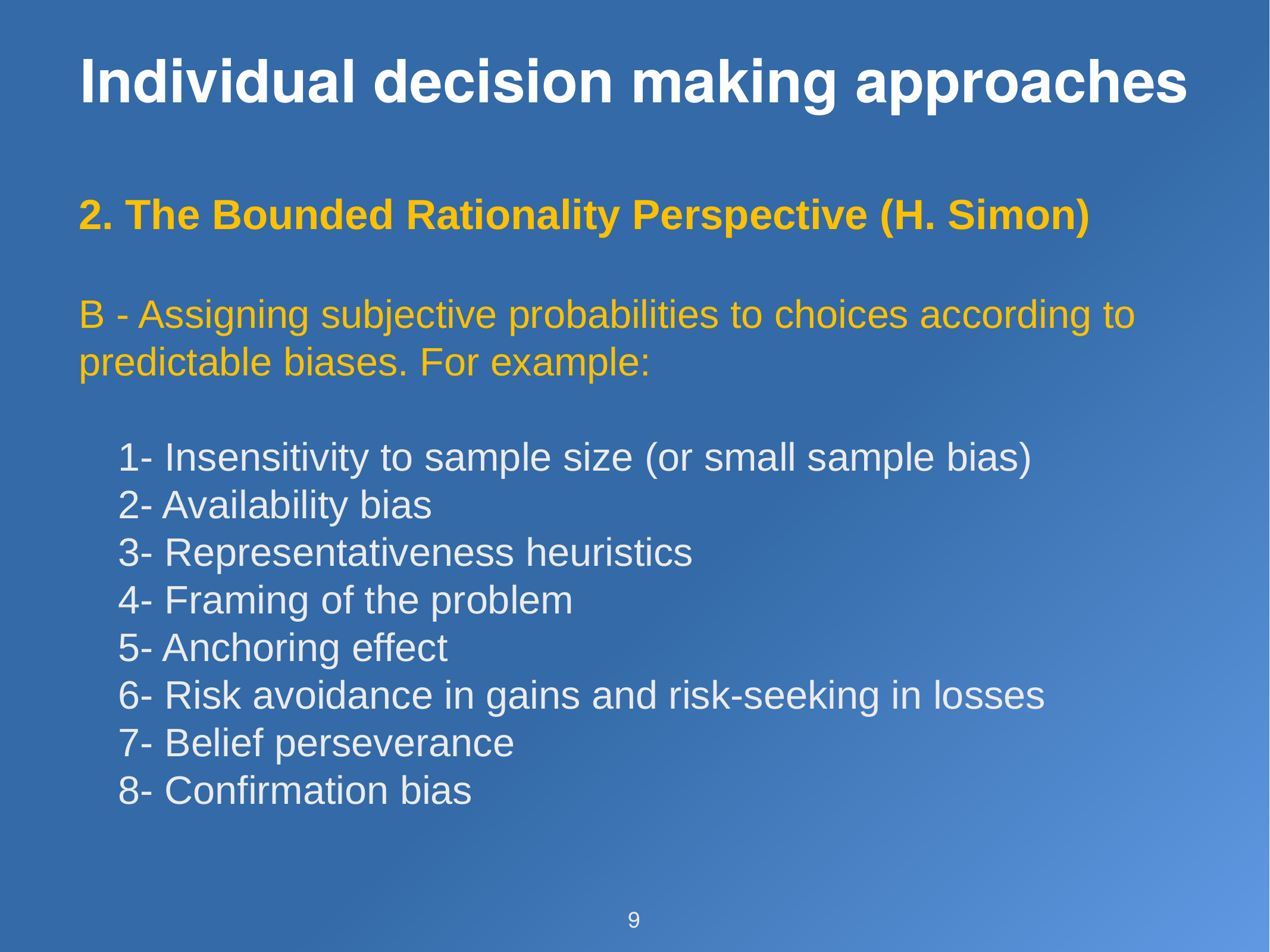

# Individual decision making approaches
2. The Bounded Rationality Perspective (H. Simon)

B - Assigning subjective probabilities to choices according to predictable biases. For example:

1- Insensitivity to sample size (or small sample bias)
2- Availability bias
3- Representativeness heuristics
4- Framing of the problem
5- Anchoring effect
6- Risk avoidance in gains and risk-seeking in losses
7- Belief perseverance
8- Confirmation bias

9